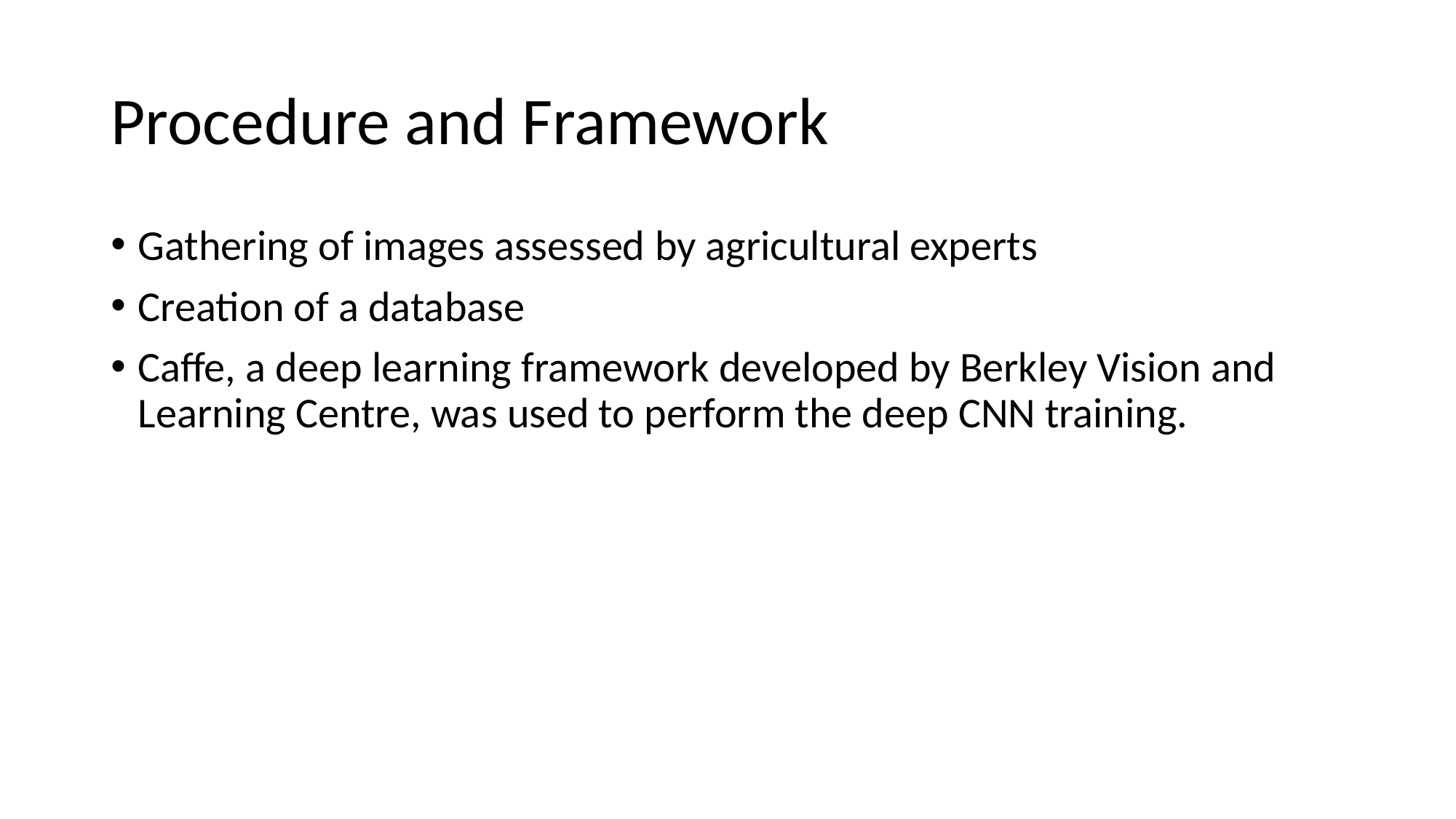

# Procedure and Framework
Gathering of images assessed by agricultural experts
Creation of a database
Caffe, a deep learning framework developed by Berkley Vision and Learning Centre, was used to perform the deep CNN training.